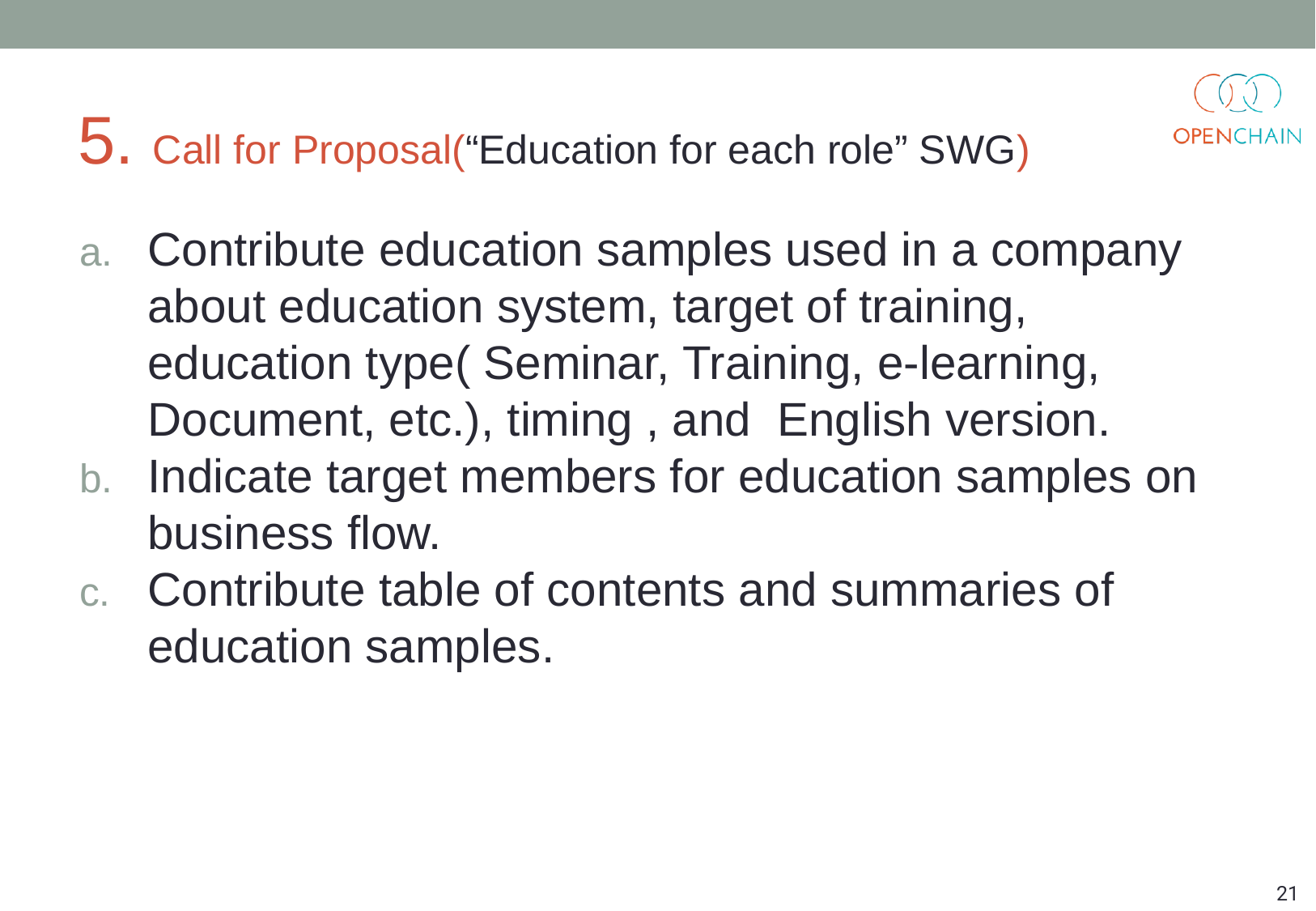

# 5. Call for Proposal(“Education for each role” SWG)
Contribute education samples used in a company about education system, target of training, education type( Seminar, Training, e-learning, Document, etc.), timing , and  English version.
Indicate target members for education samples on business flow.
Contribute table of contents and summaries of education samples.
21